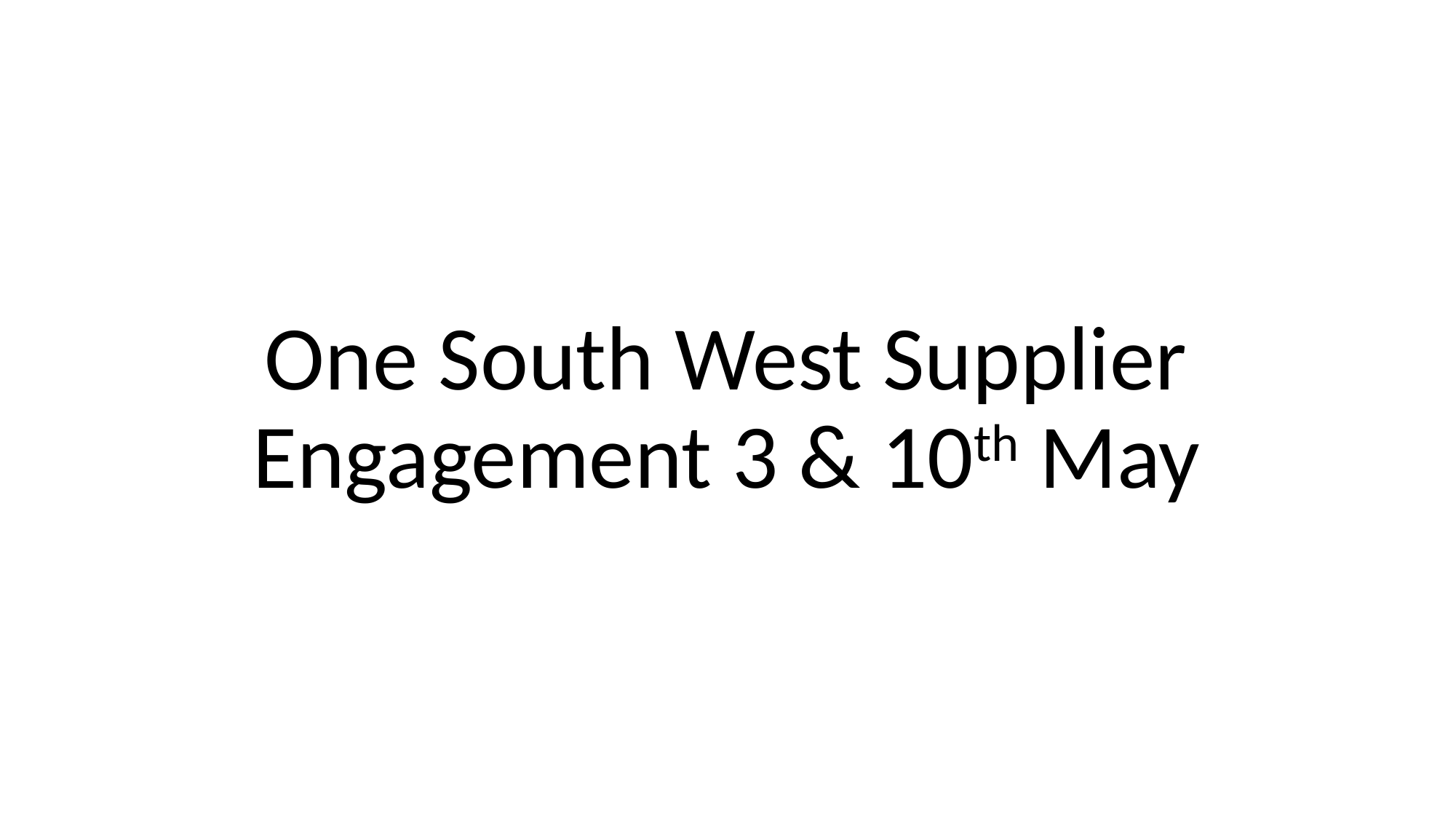

# One South West Supplier Engagement 3 & 10th May